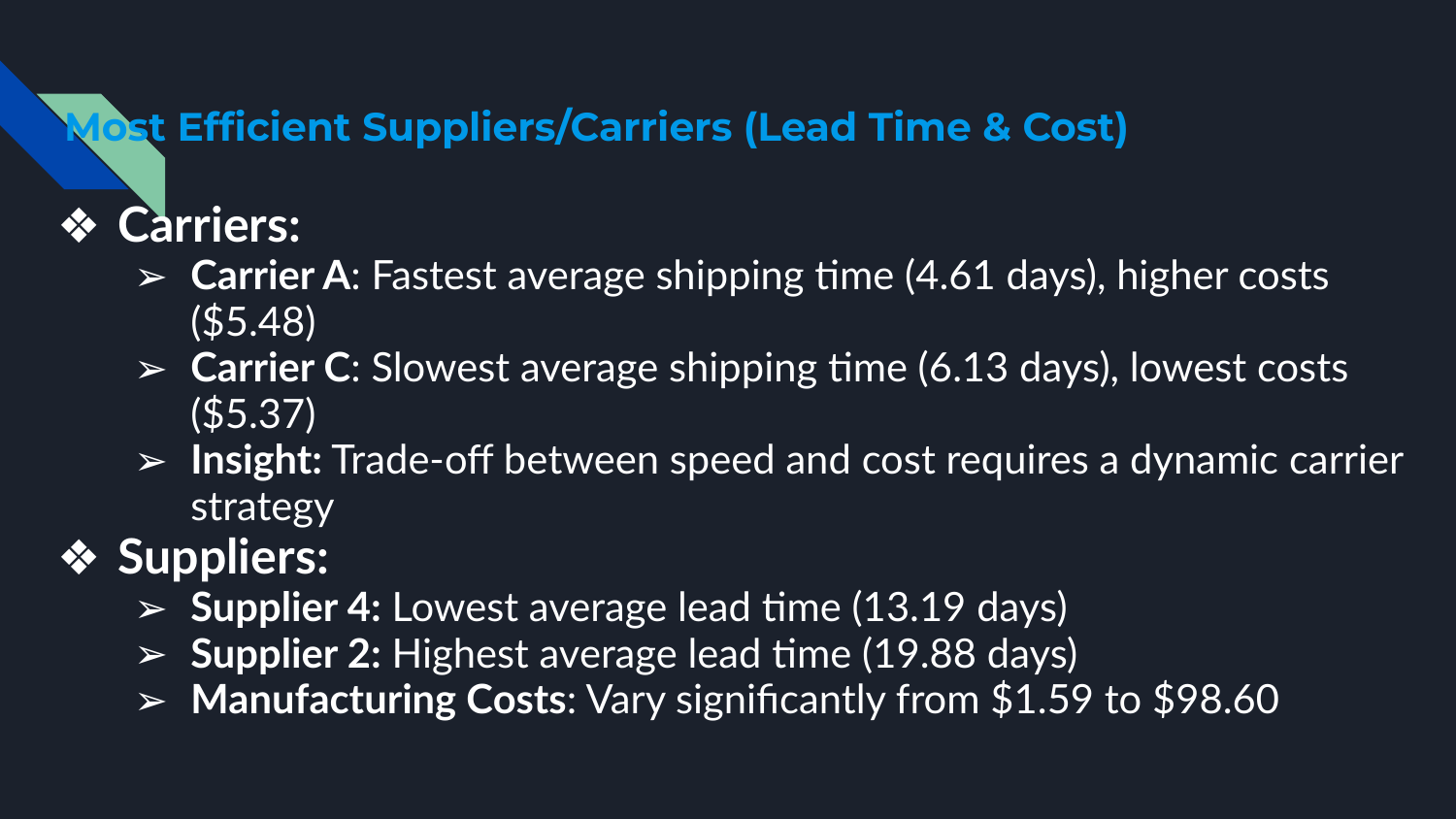

# Most Efficient Suppliers/Carriers (Lead Time & Cost)
Carriers:
Carrier A: Fastest average shipping time (4.61 days), higher costs ($5.48)
Carrier C: Slowest average shipping time (6.13 days), lowest costs ($5.37)
Insight: Trade-off between speed and cost requires a dynamic carrier strategy
Suppliers:
Supplier 4: Lowest average lead time (13.19 days)
Supplier 2: Highest average lead time (19.88 days)
Manufacturing Costs: Vary significantly from $1.59 to $98.60